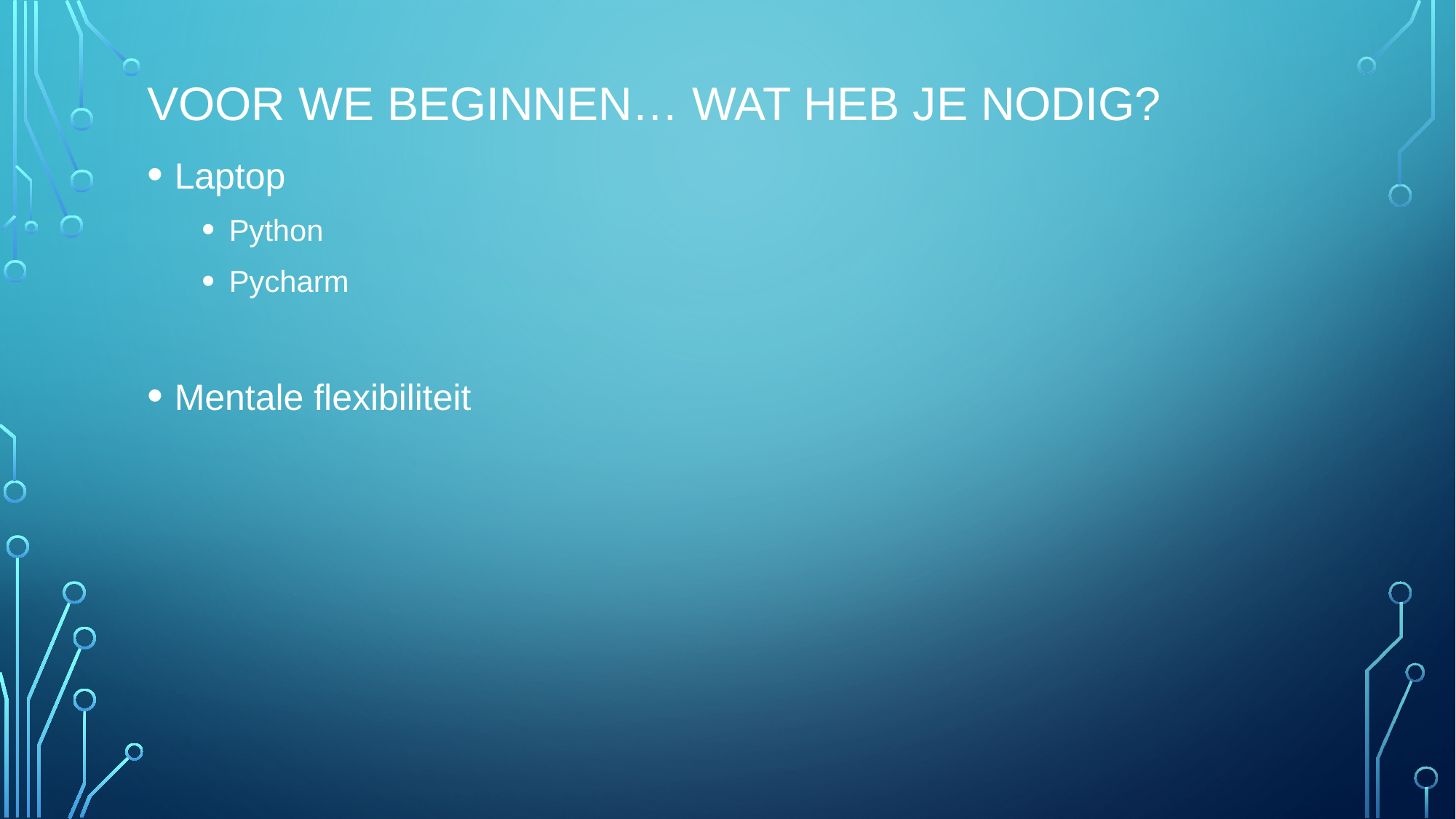

# Voor we beginnen… Wat heb je nodig?
Laptop
Python
Pycharm

Mentale flexibiliteit